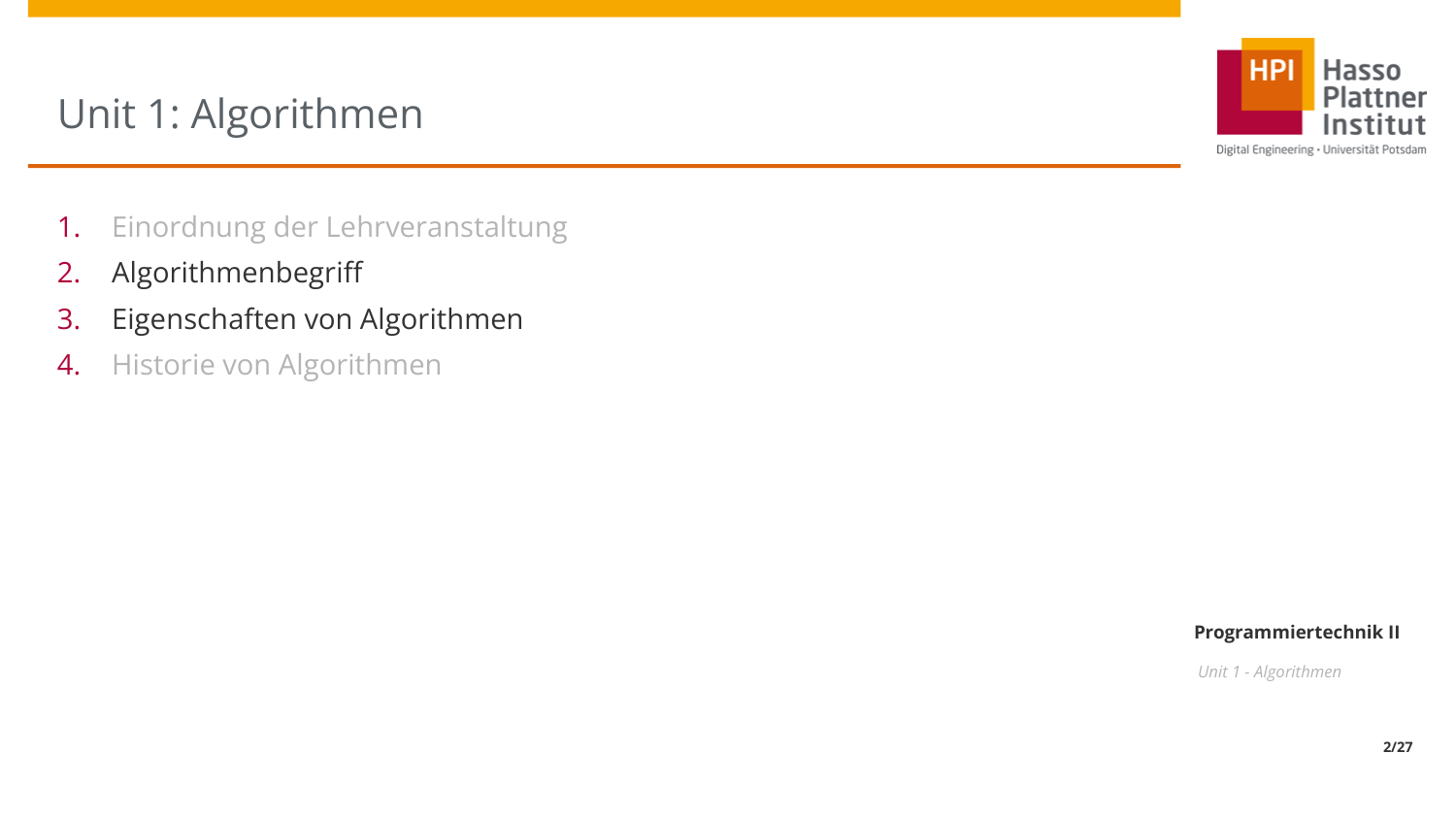

# Unit 1: Algorithmen
Einordnung der Lehrveranstaltung
Algorithmenbegriff
Eigenschaften von Algorithmen
Historie von Algorithmen